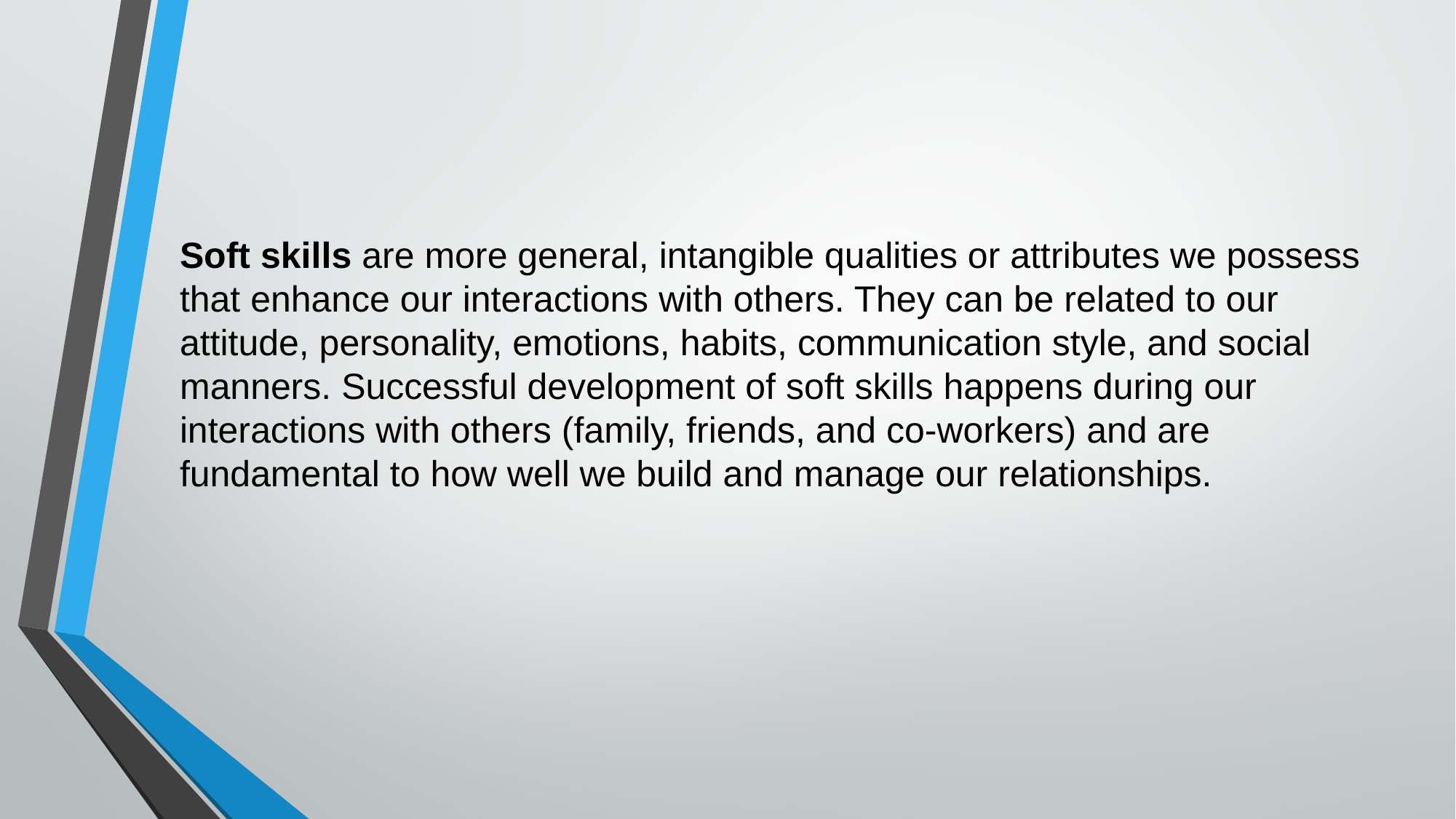

Soft skills are more general, intangible qualities or attributes we possess that enhance our interactions with others. They can be related to our attitude, personality, emotions, habits, communication style, and social manners. Successful development of soft skills happens during our interactions with others (family, friends, and co-workers) and are fundamental to how well we build and manage our relationships.